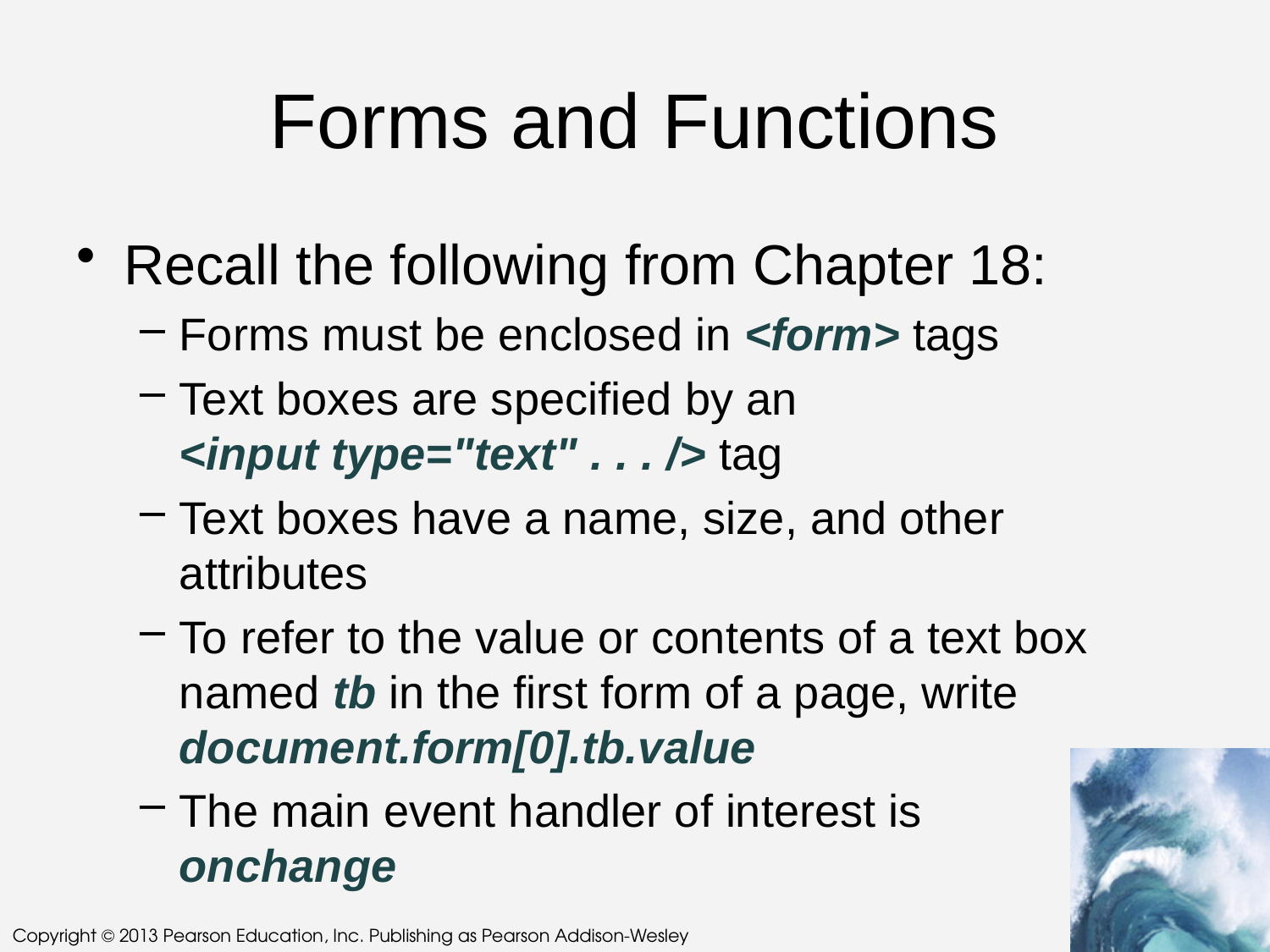

# Forms and Functions
Recall the following from Chapter 18:
Forms must be enclosed in <form> tags
Text boxes are specified by an
<input type="text" . . . /> tag
Text boxes have a name, size, and other attributes
To refer to the value or contents of a text box named tb in the first form of a page, write document.form[0].tb.value
The main event handler of interest is
onchange